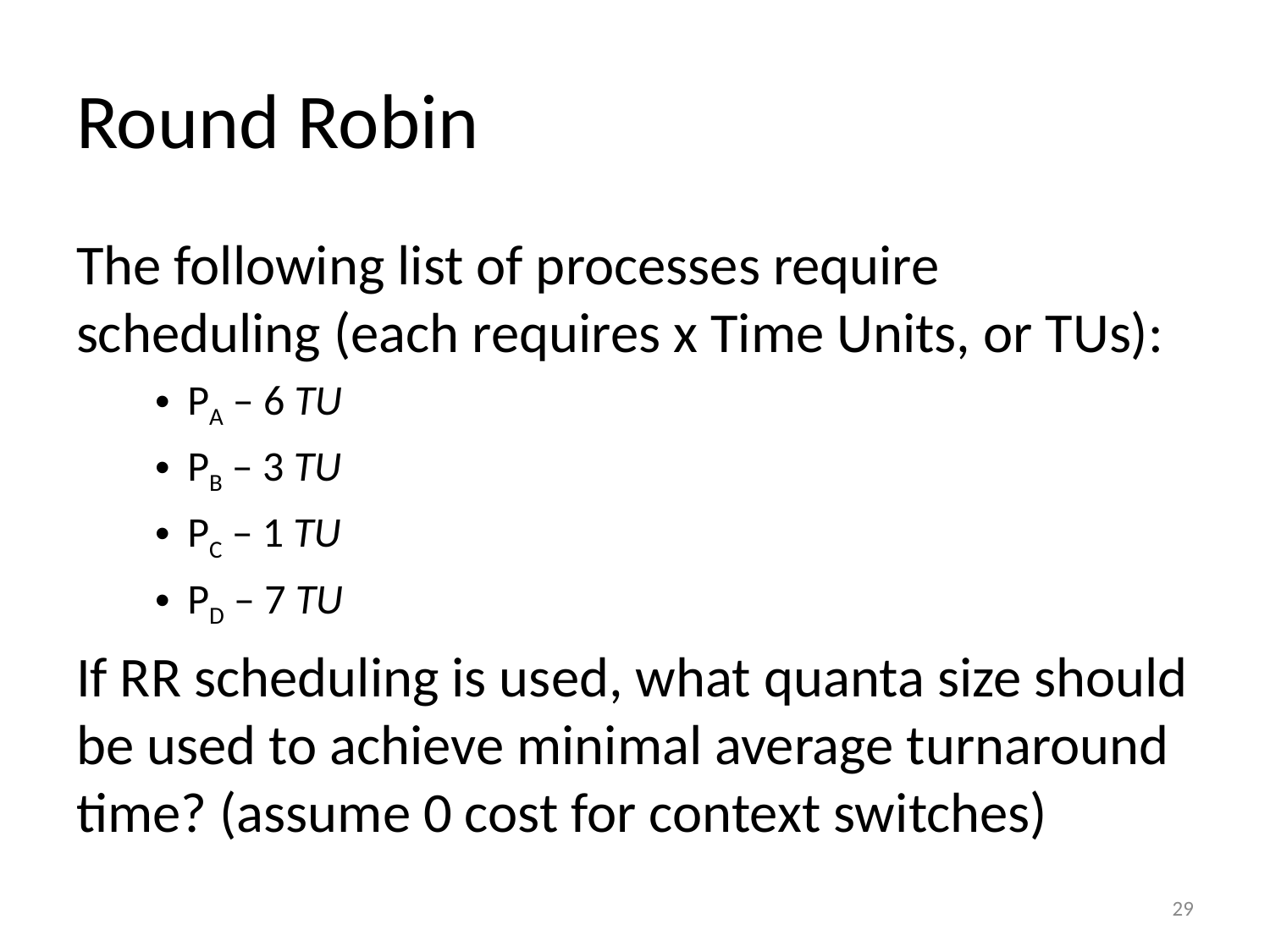

# Round Robin
The following list of processes require scheduling (each requires x Time Units, or TUs):
PA – 6 TU
PB – 3 TU
PC – 1 TU
PD – 7 TU
If RR scheduling is used, what quanta size should be used to achieve minimal average turnaround time? (assume 0 cost for context switches)

29